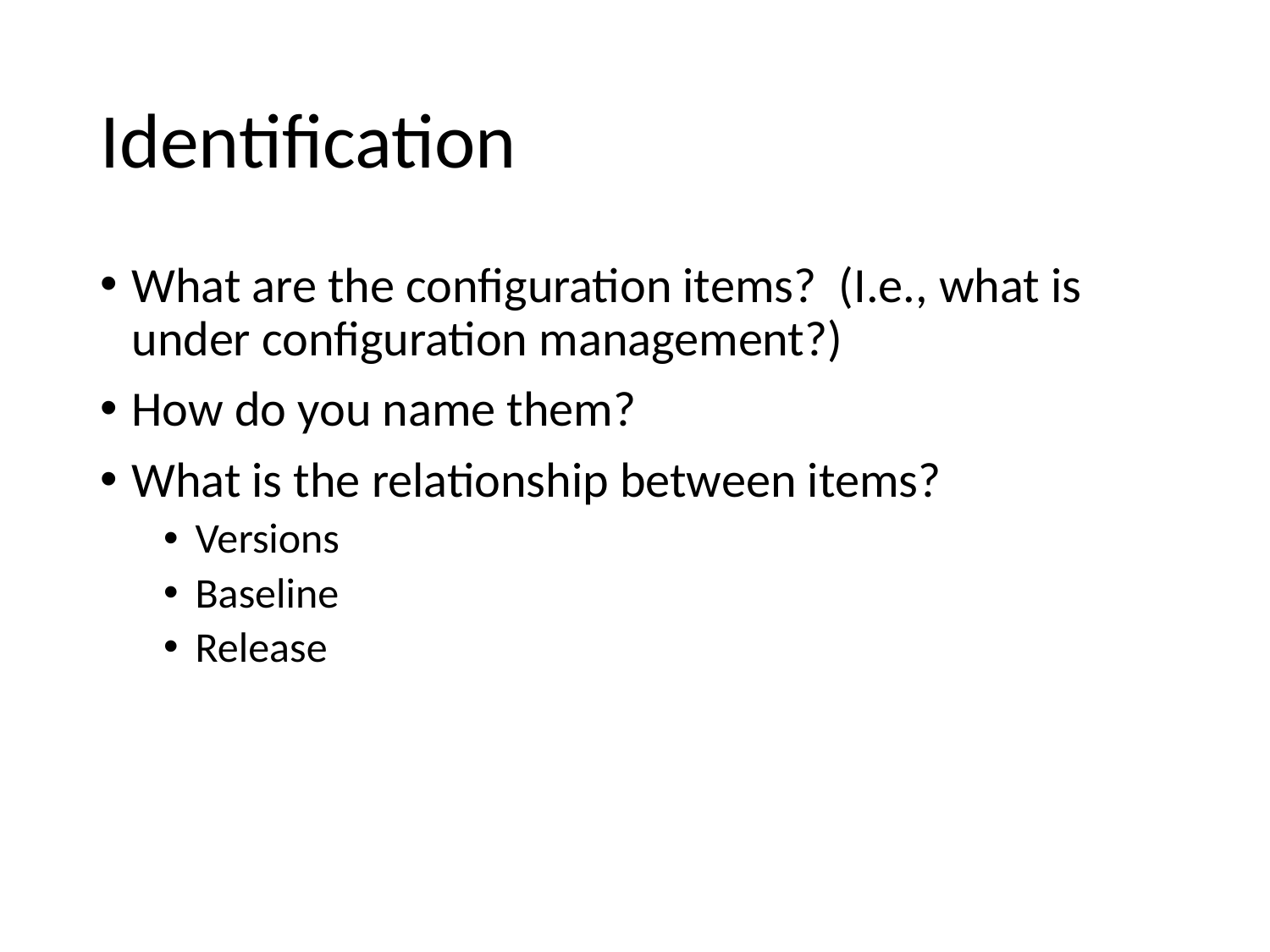

# Identification
What are the configuration items?  (I.e., what is under configuration management?)
How do you name them?
What is the relationship between items?
Versions
Baseline
Release